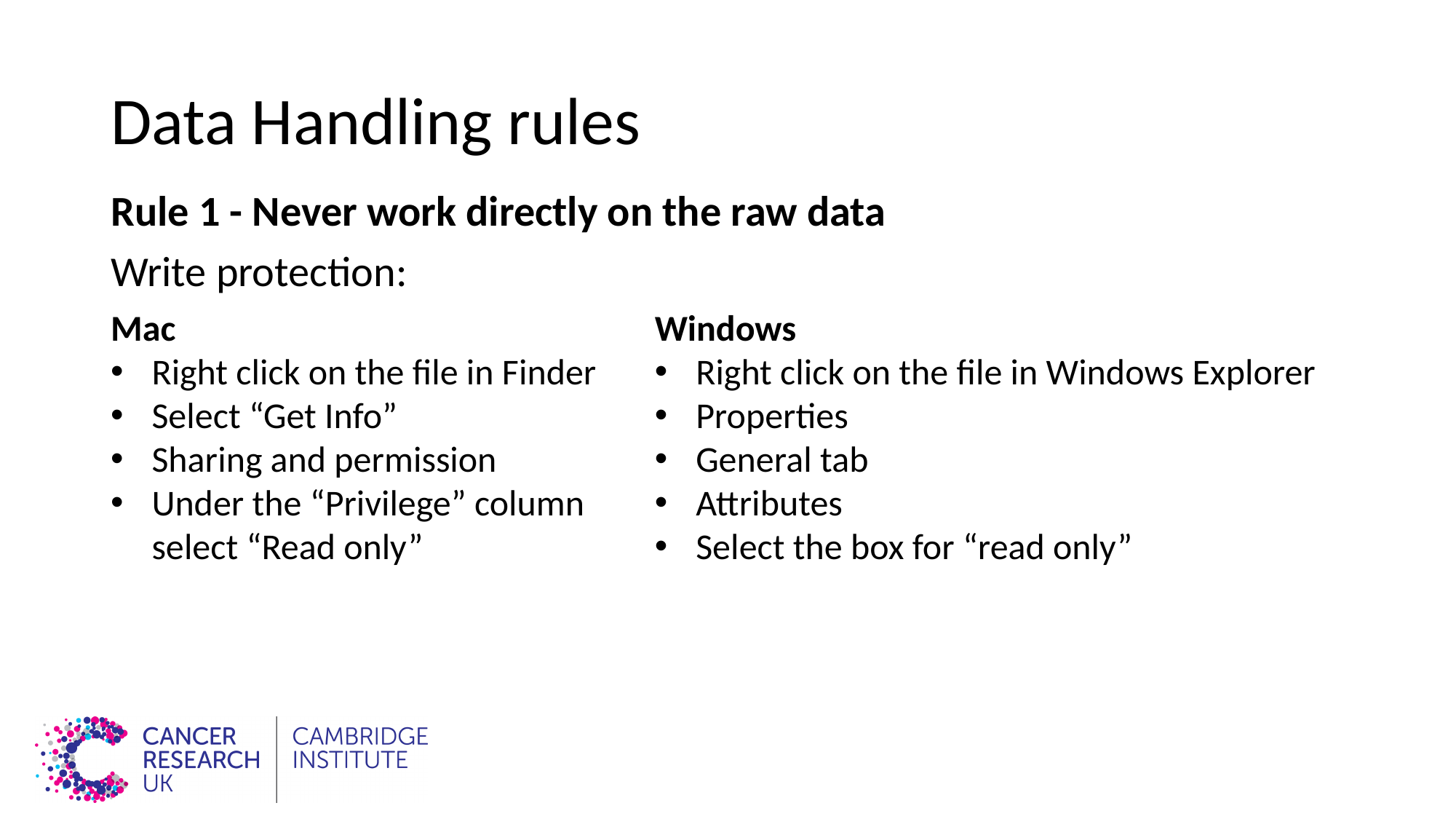

# Data Handling rules
Rule 1 - Never work directly on the raw data
Write protection:

Mac
Right click on the file in Finder
Select “Get Info”
Sharing and permission
Under the “Privilege” column select “Read only”
Windows
Right click on the file in Windows Explorer
Properties
General tab
Attributes
Select the box for “read only”